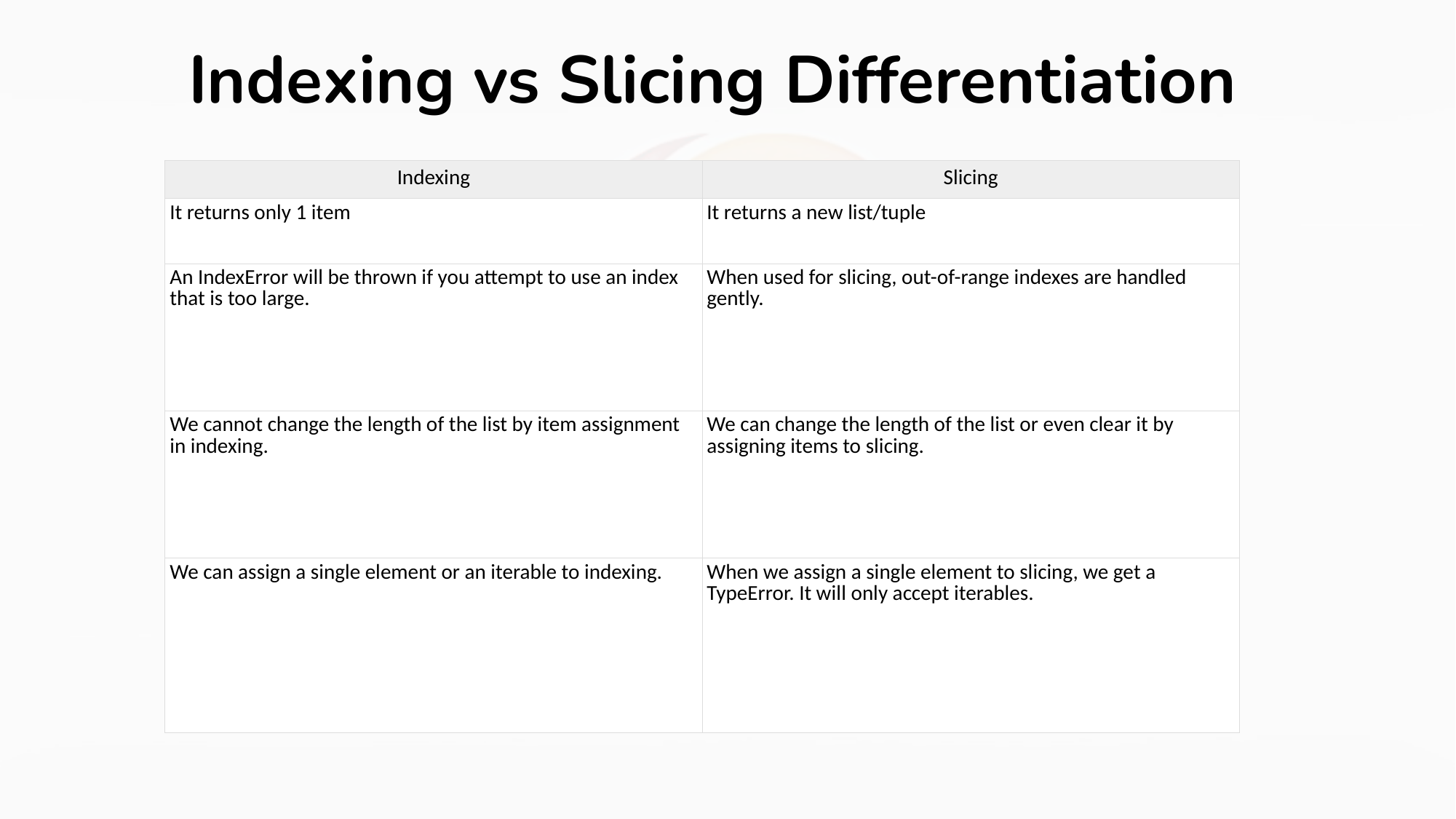

# Indexing vs Slicing Differentiation

| Indexing | Slicing |
| --- | --- |
| It returns only 1 item | It returns a new list/tuple |
| An IndexError will be thrown if you attempt to use an index that is too large. | When used for slicing, out-of-range indexes are handled gently. |
| We cannot change the length of the list by item assignment in indexing. | We can change the length of the list or even clear it by assigning items to slicing. |
| We can assign a single element or an iterable to indexing. | When we assign a single element to slicing, we get a TypeError. It will only accept iterables. |